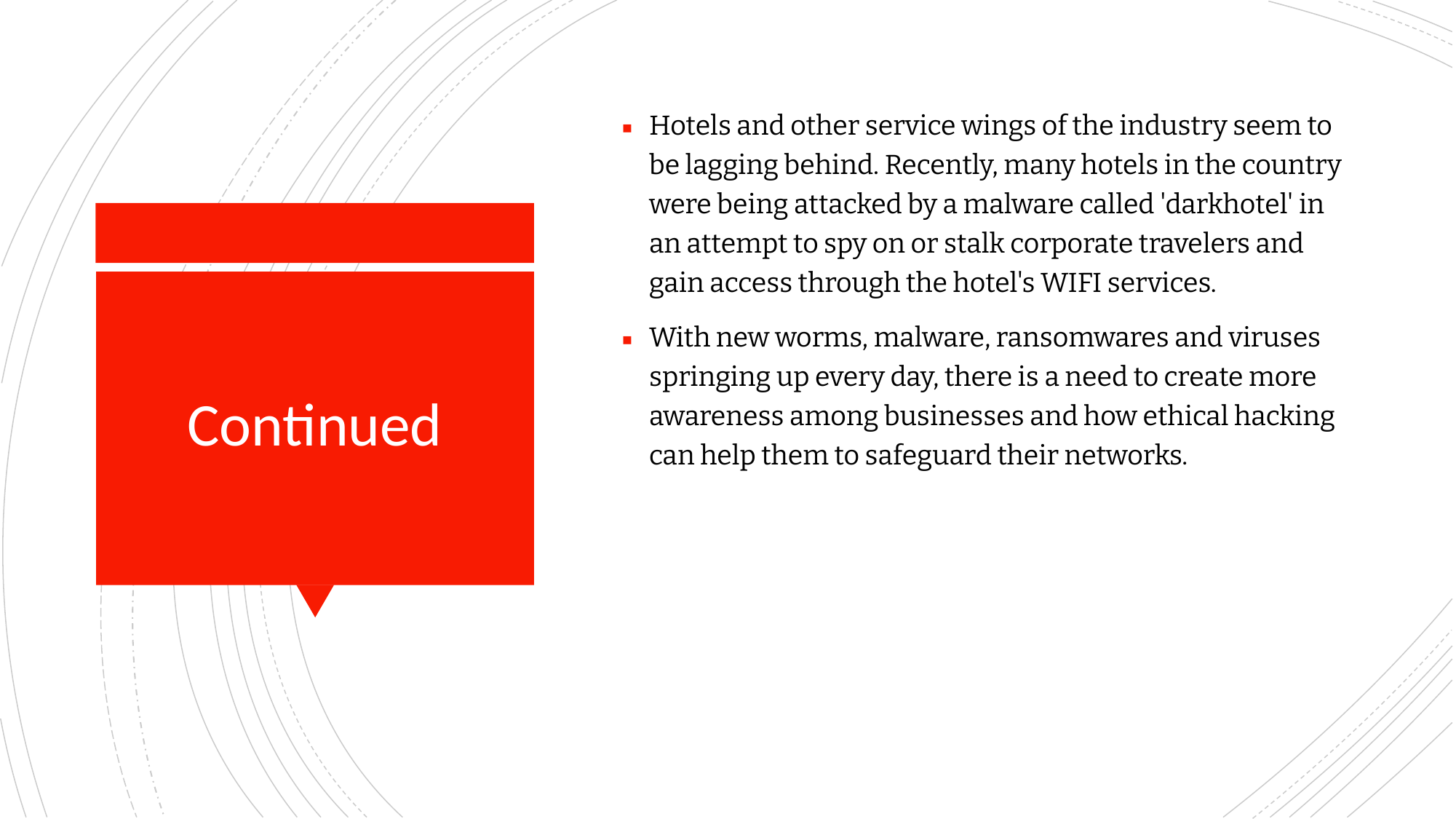

Hotels and other service wings of the industry seem to be lagging behind. Recently, many hotels in the country were being attacked by a malware called 'darkhotel' in an attempt to spy on or stalk corporate travelers and gain access through the hotel's WIFI services.
With new worms, malware, ransomwares and viruses springing up every day, there is a need to create more awareness among businesses and how ethical hacking can help them to safeguard their networks.
# Continued